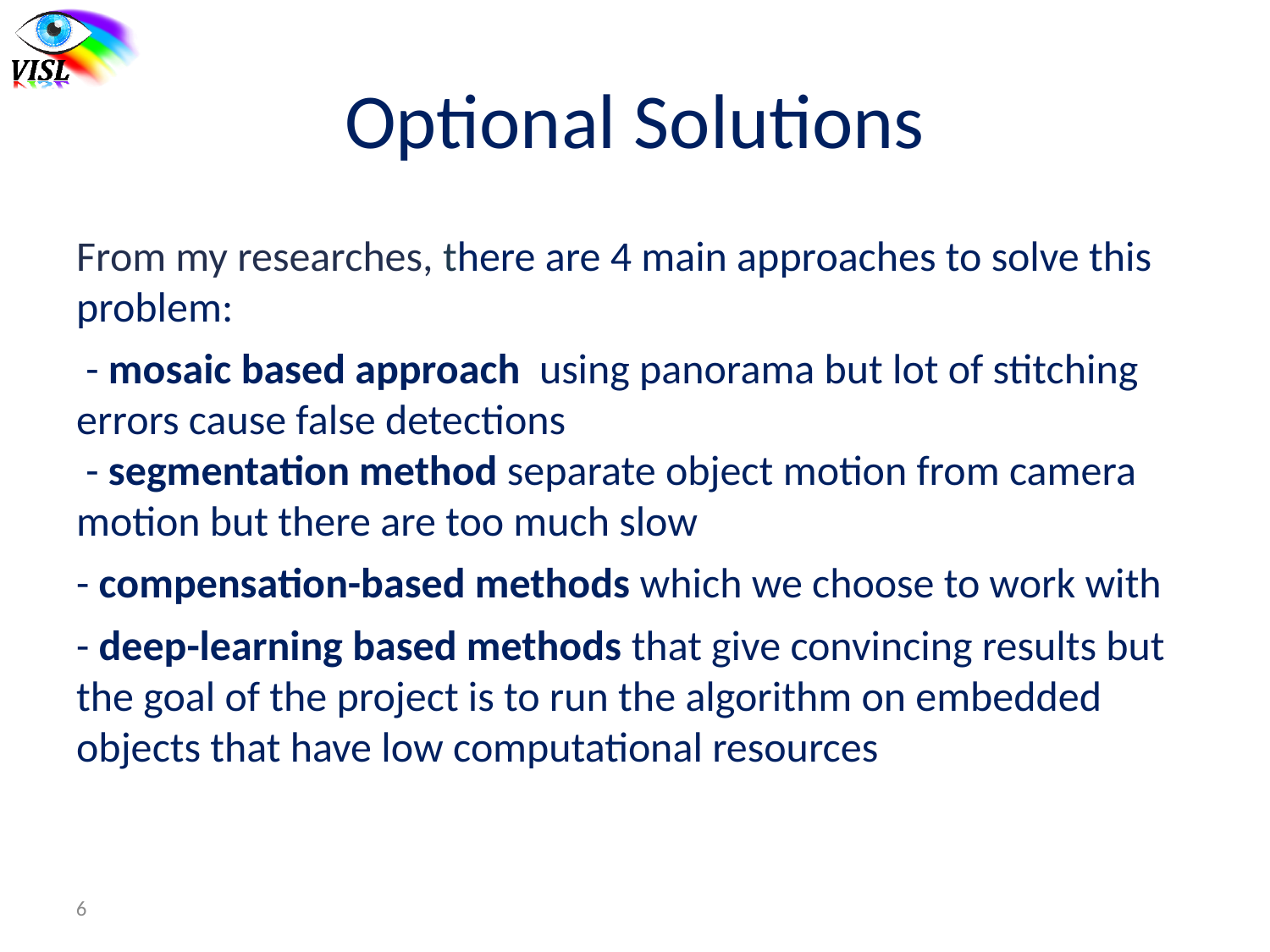

Optional Solutions
From my researches, there are 4 main approaches to solve this problem:
 - mosaic based approach  using panorama but lot of stitching errors cause false detections
 - segmentation method separate object motion from camera motion but there are too much slow
- compensation-based methods which we choose to work with
- deep-learning based methods that give convincing results but the goal of the project is to run the algorithm on embedded objects that have low computational resources
6